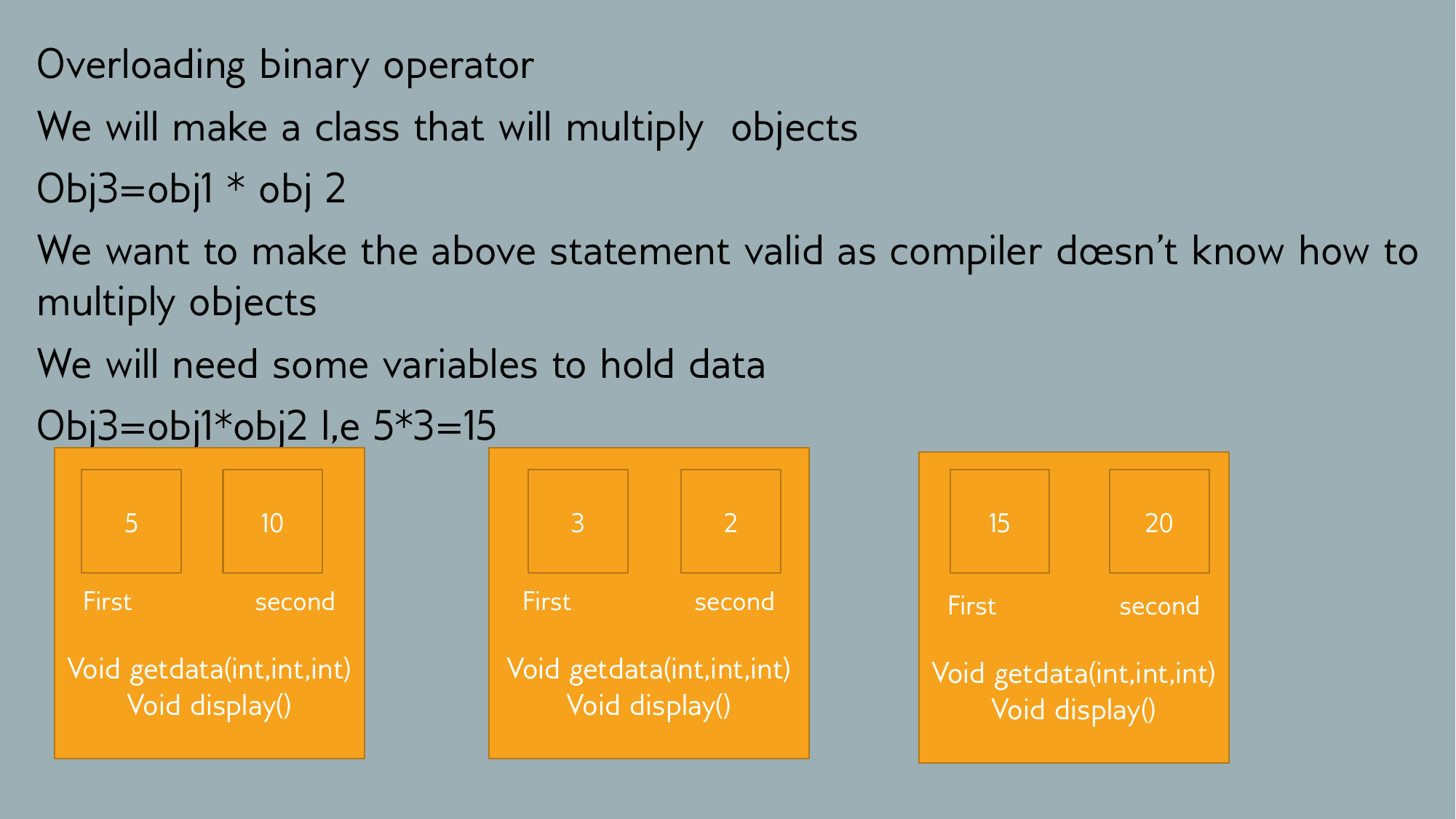

Overloading binary operator
We will make a class that will multiply  objects
Obj3=obj1 * obj 2
We want to make the above statement valid as compiler doesn’t know how to multiply objects
We will need some variables to hold data
Obj3=obj1*obj2 I,e 5*3=15

First               second

Void getdata(int,int,int)
Void display()

First               second

Void getdata(int,int,int)
Void display()

First               second

Void getdata(int,int,int)
Void display()
5
10
3
2
15
20